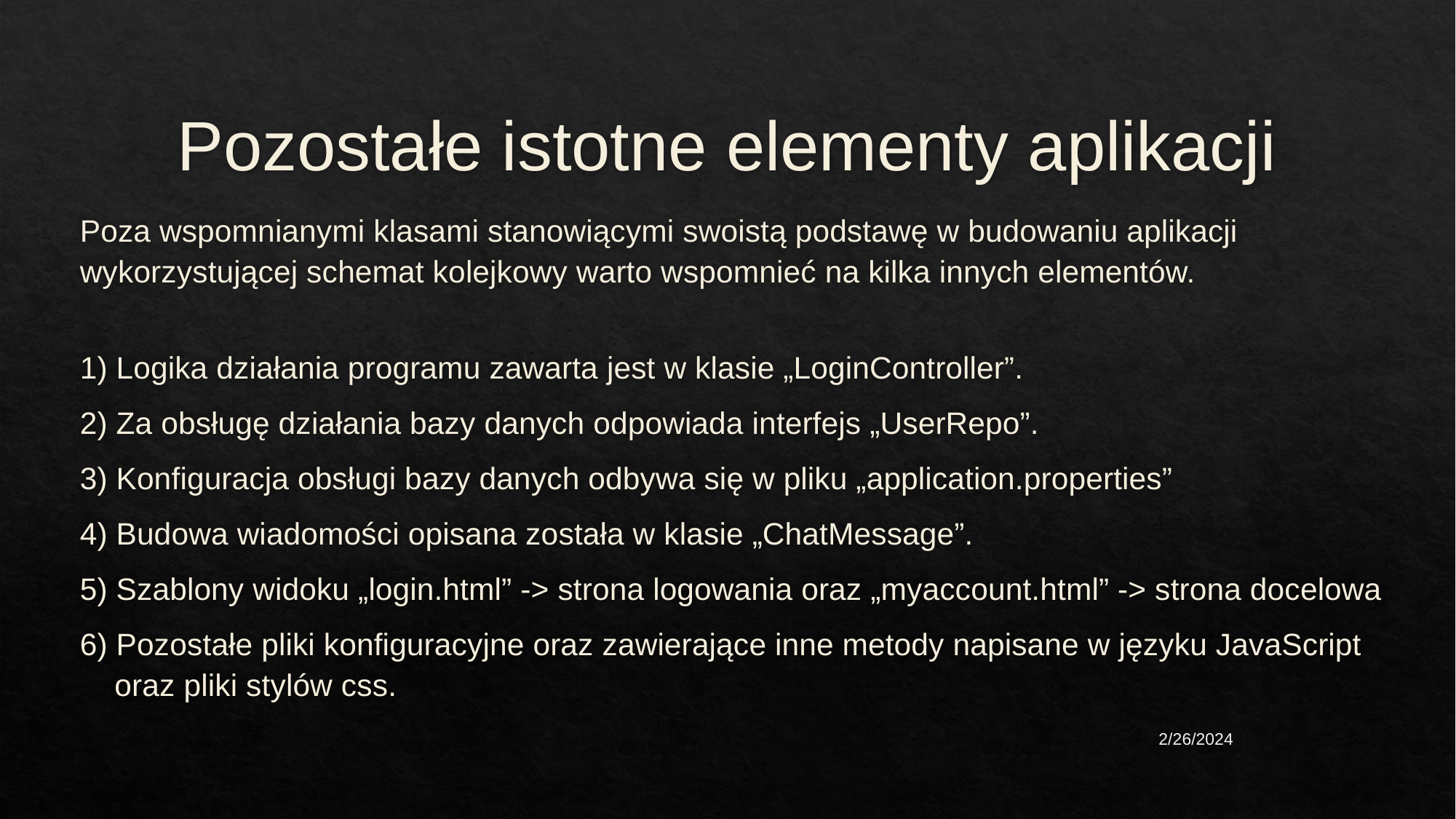

# Pozostałe istotne elementy aplikacji
Poza wspomnianymi klasami stanowiącymi swoistą podstawę w budowaniu aplikacji wykorzystującej schemat kolejkowy warto wspomnieć na kilka innych elementów.
1) Logika działania programu zawarta jest w klasie „LoginController”.
2) Za obsługę działania bazy danych odpowiada interfejs „UserRepo”.
3) Konfiguracja obsługi bazy danych odbywa się w pliku „application.properties”
4) Budowa wiadomości opisana została w klasie „ChatMessage”.
5) Szablony widoku „login.html” -> strona logowania oraz „myaccount.html” -> strona docelowa
6) Pozostałe pliki konfiguracyjne oraz zawierające inne metody napisane w języku JavaScript
    oraz pliki stylów css.
2/26/2024